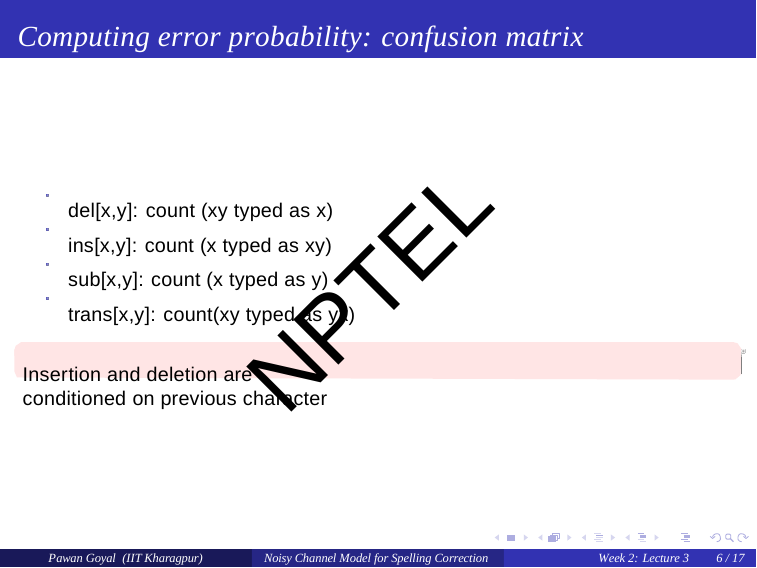

# Computing error probability: confusion matrix
del[x,y]: count (xy typed as x) ins[x,y]: count (x typed as xy) sub[x,y]: count (x typed as y) trans[x,y]: count(xy typed as yx)

Insertion and deletion are conditioned on previous character

NPTEL

Pawan Goyal  (IIT Kharagpur)
Noisy Channel Model for Spelling Correction
Week 2: Lecture 3
6 / 17